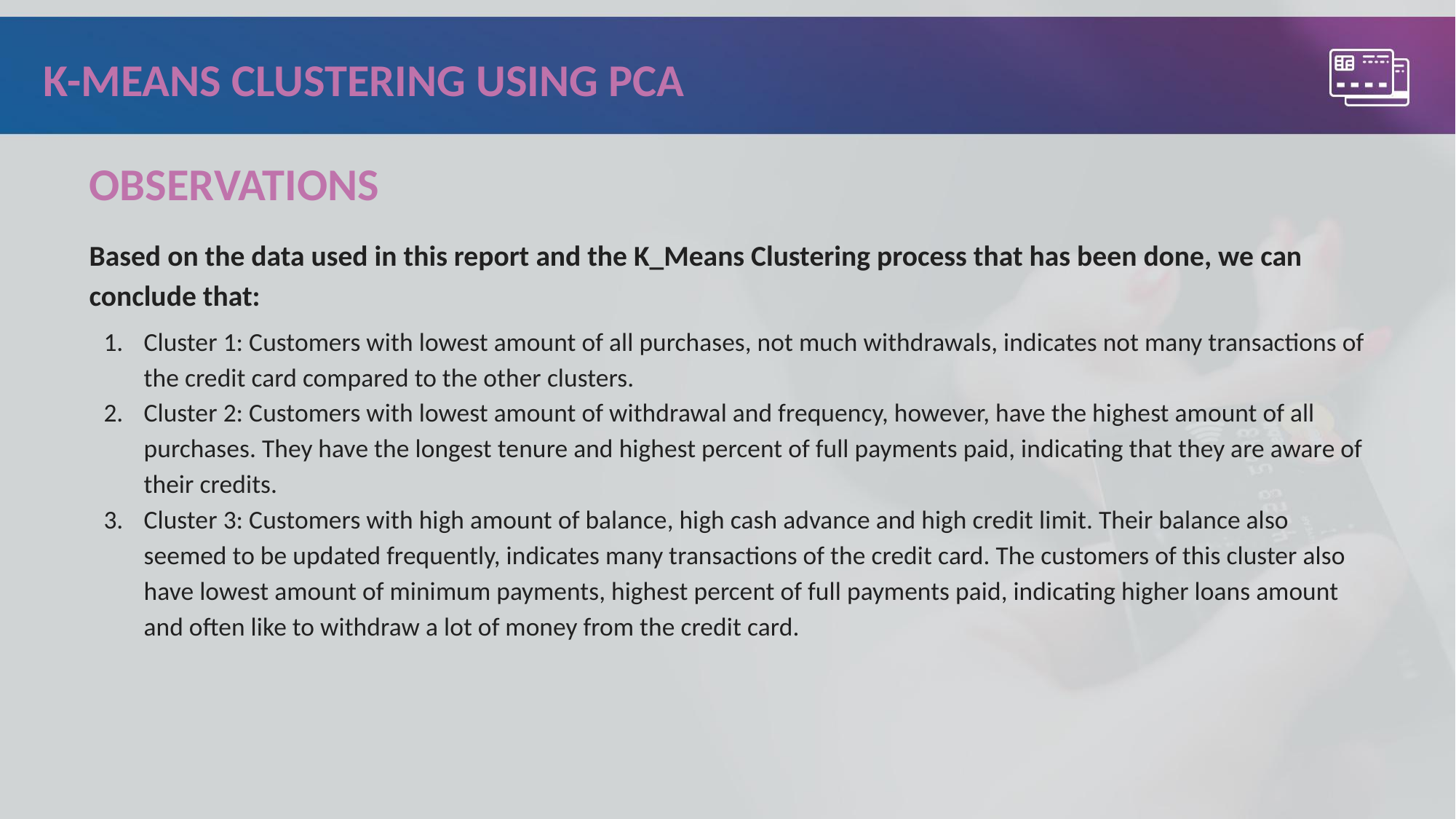

# K-MEANS CLUSTERING USING PCA
OBSERVATIONS
Based on the data used in this report and the K_Means Clustering process that has been done, we can conclude that:
Cluster 1: Customers with lowest amount of all purchases, not much withdrawals, indicates not many transactions of the credit card compared to the other clusters.
Cluster 2: Customers with lowest amount of withdrawal and frequency, however, have the highest amount of all purchases. They have the longest tenure and highest percent of full payments paid, indicating that they are aware of their credits.
Cluster 3: Customers with high amount of balance, high cash advance and high credit limit. Their balance also seemed to be updated frequently, indicates many transactions of the credit card. The customers of this cluster also have lowest amount of minimum payments, highest percent of full payments paid, indicating higher loans amount and often like to withdraw a lot of money from the credit card.